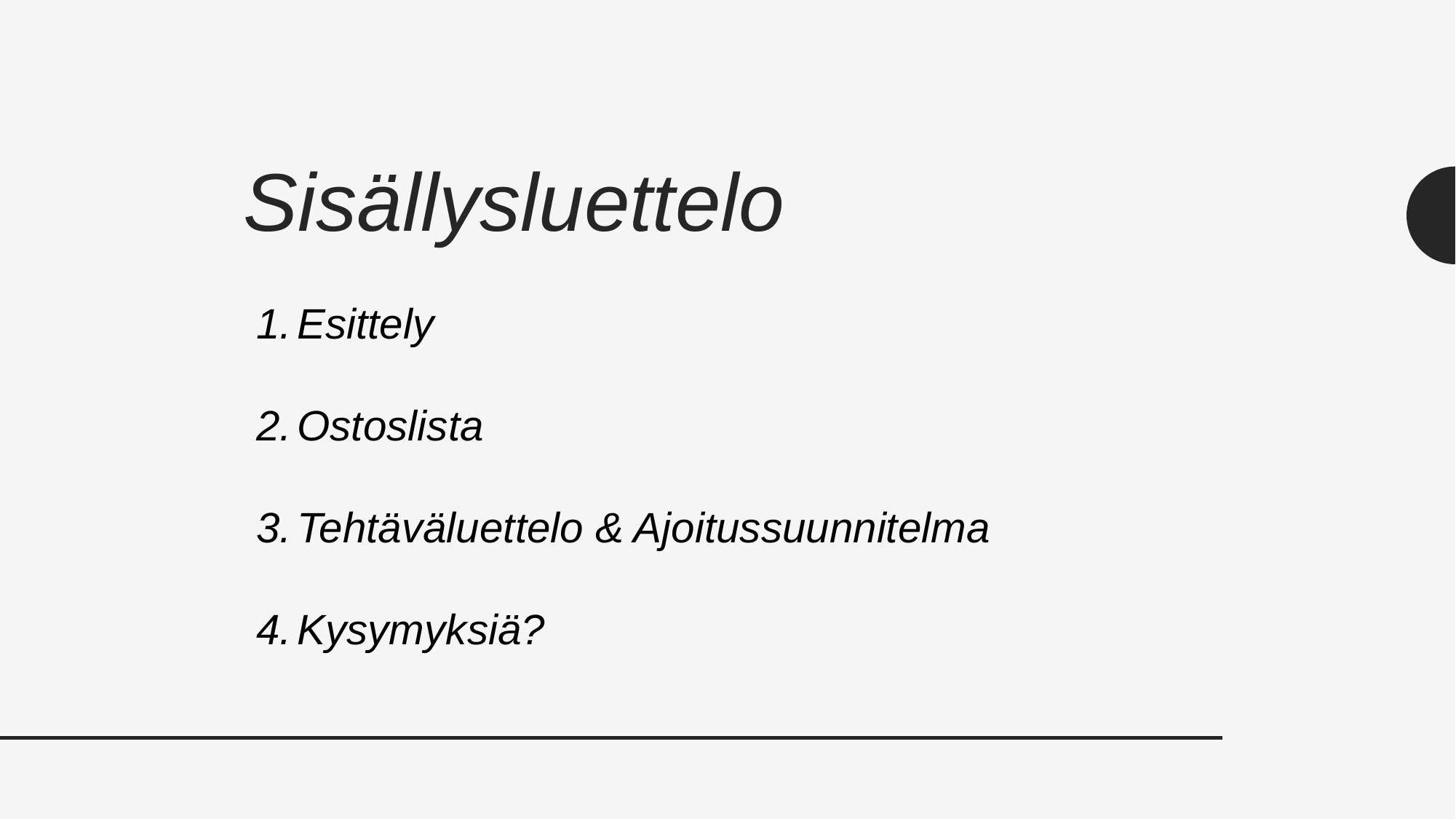

Sisällysluettelo
Esittely

Ostoslista

Tehtäväluettelo & Ajoitussuunnitelma

Kysymyksiä?